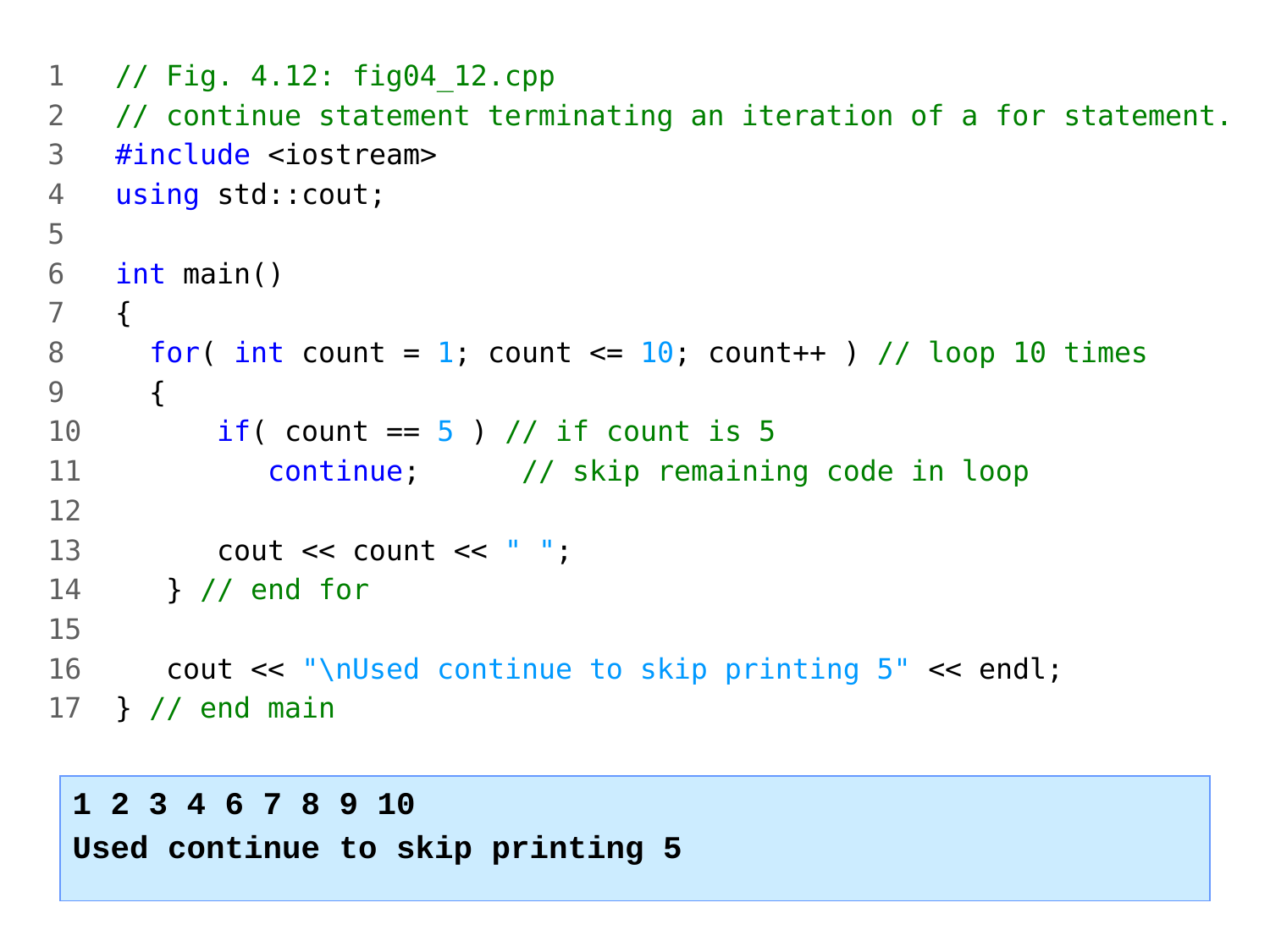

1   // Fig. 4.12: fig04_12.cpp
2   // continue statement terminating an iteration of a for statement.
3   #include <iostream>
4   using std::cout;
5
6   int main()
7   {
8     for( int count = 1; count <= 10; count++ ) // loop 10 times
9     {
10        if( count == 5 ) // if count is 5
11           continue;      // skip remaining code in loop
12
13        cout << count << " ";
14     } // end for
15
16     cout << "\nUsed continue to skip printing 5" << endl;
17  } // end main
1 2 3 4 6 7 8 9 10
Used continue to skip printing 5